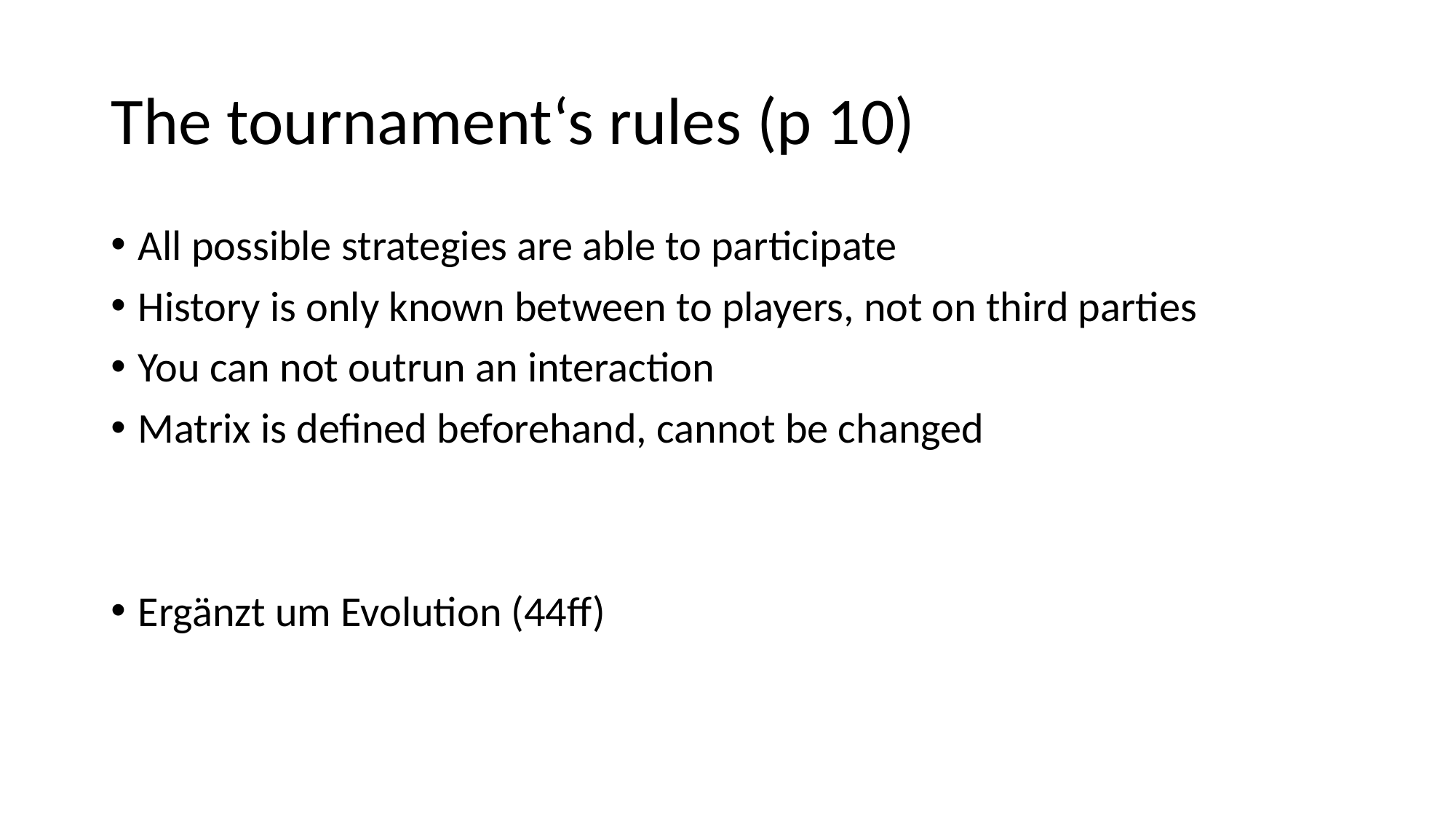

# The tournament‘s rules (p 10)
All possible strategies are able to participate
History is only known between to players, not on third parties
You can not outrun an interaction
Matrix is defined beforehand, cannot be changed

Ergänzt um Evolution (44ff)